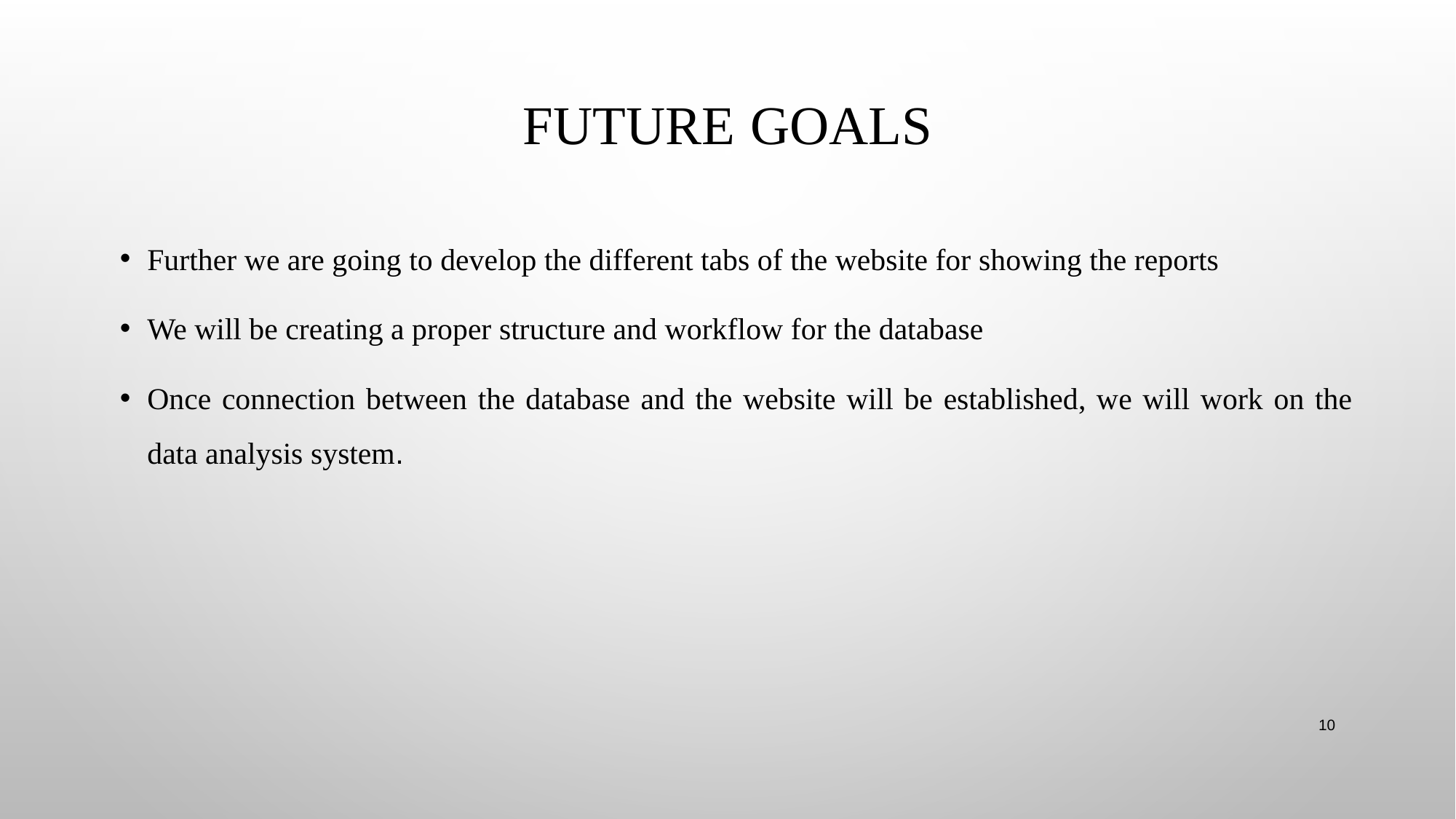

# Future Goals
Further we are going to develop the different tabs of the website for showing the reports
We will be creating a proper structure and workflow for the database
Once connection between the database and the website will be established, we will work on the data analysis system.
10